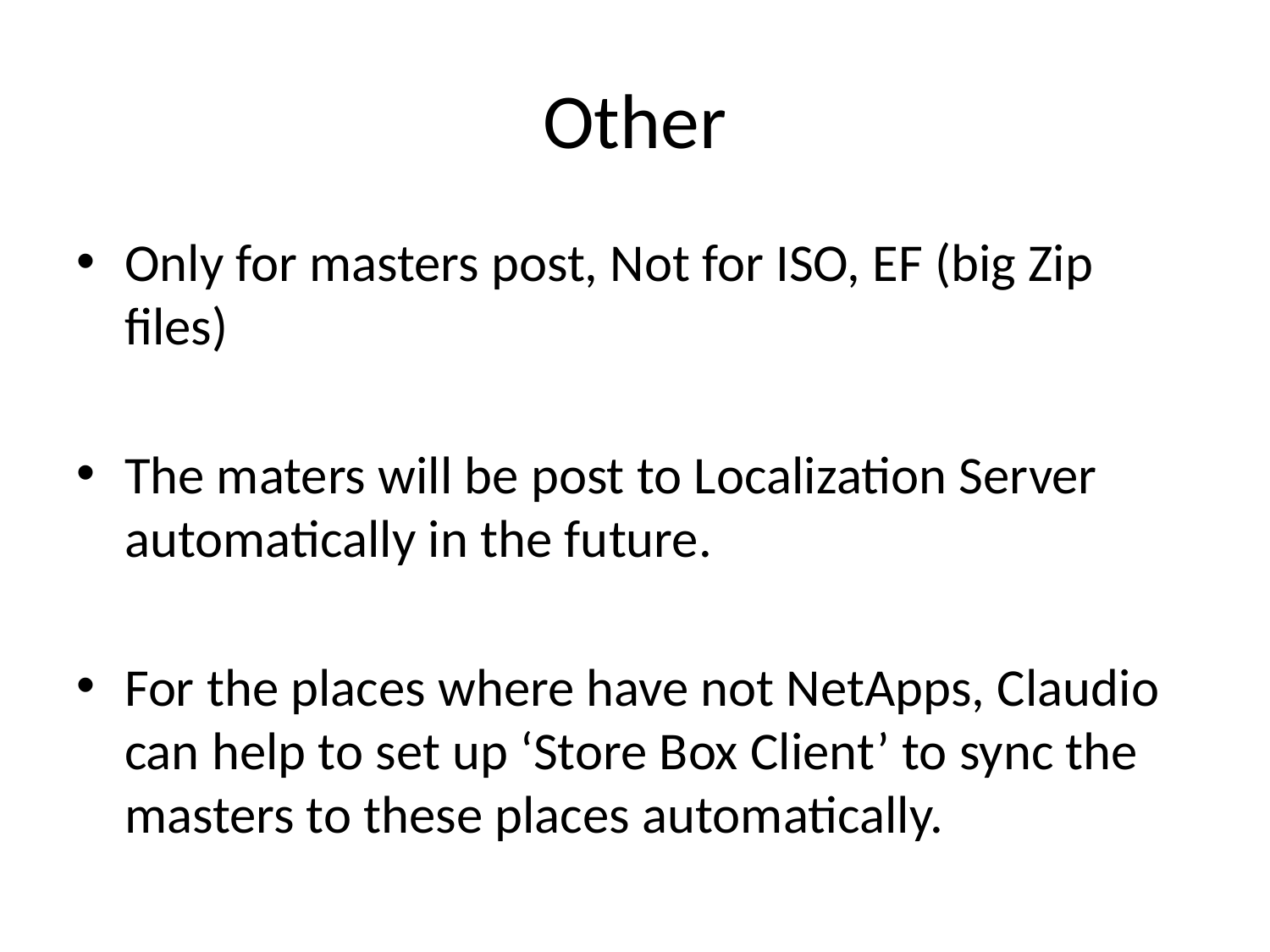

# Other
Only for masters post, Not for ISO, EF (big Zip files)

The maters will be post to Localization Server automatically in the future.

For the places where have not NetApps, Claudio can help to set up ‘Store Box Client’ to sync the masters to these places automatically.